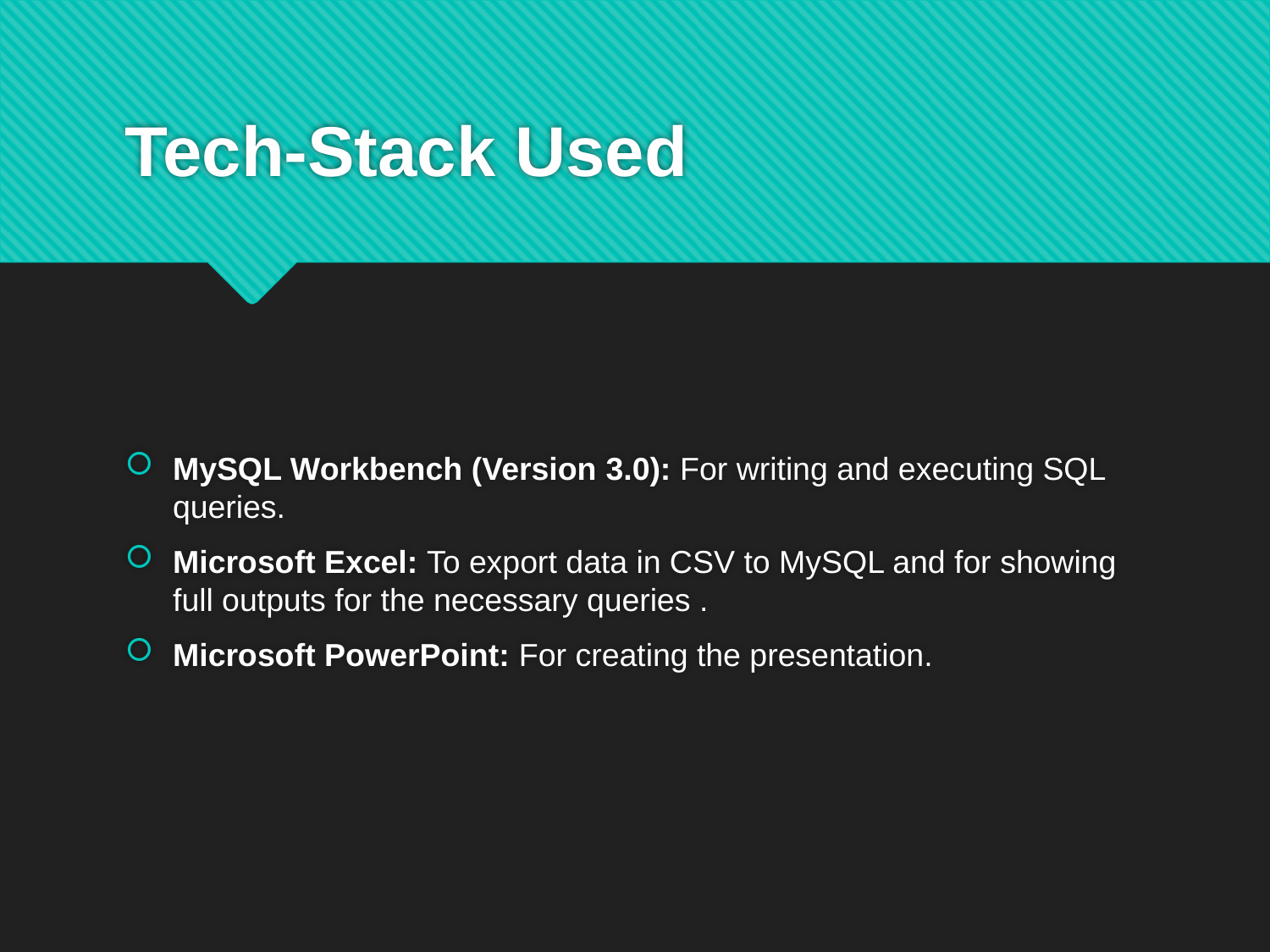

# Tech-Stack Used
MySQL Workbench (Version 3.0): For writing and executing SQL queries.
Microsoft Excel: To export data in CSV to MySQL and for showing full outputs for the necessary queries .
Microsoft PowerPoint: For creating the presentation.